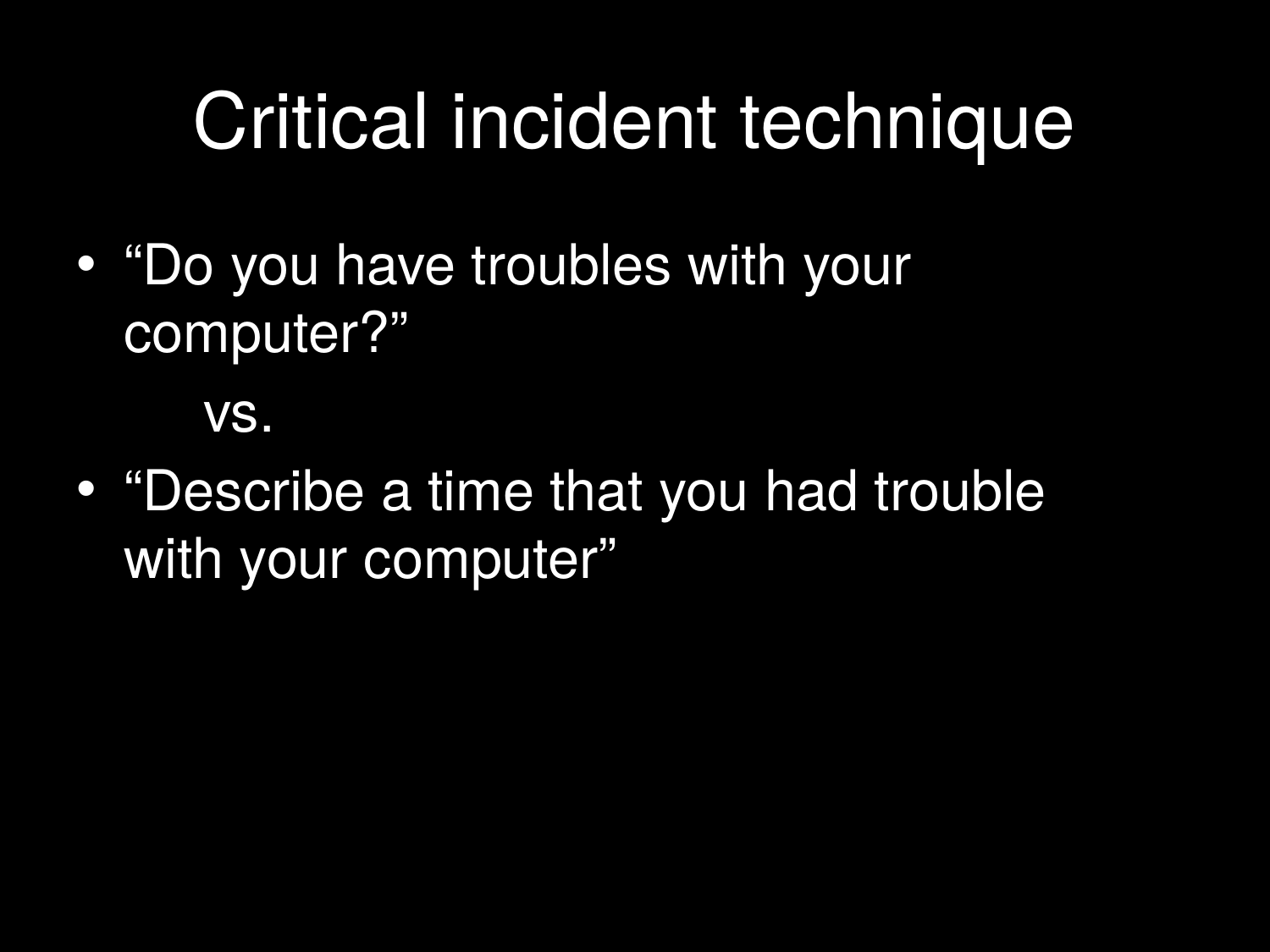

# Critical incident technique
“Do you have troubles with your computer?”
	vs.
“Describe a time that you had trouble with your computer”